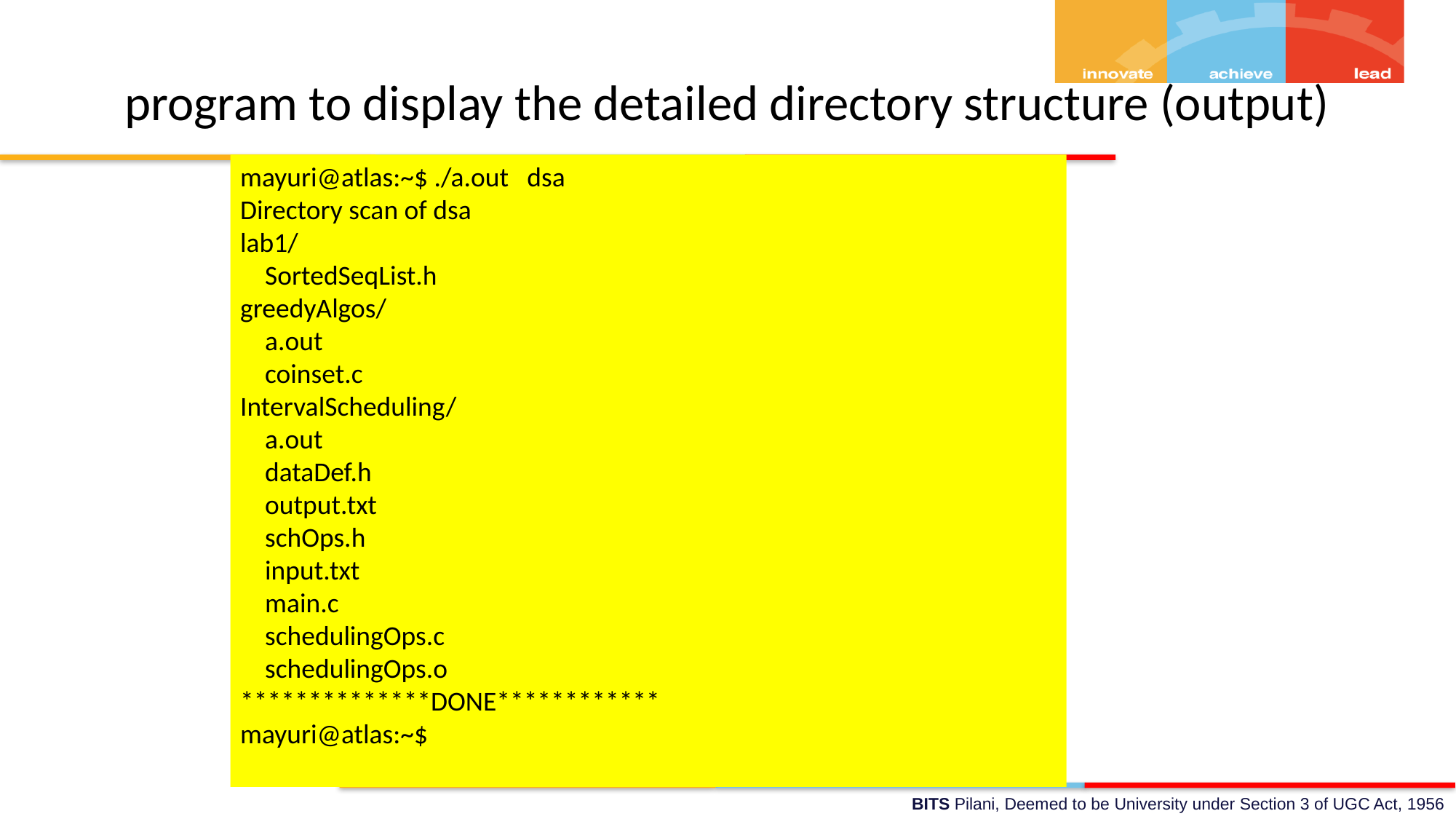

# program to display the detailed directory structure (output)
mayuri@atlas:~$ ./a.out   dsa
Directory scan of dsa
lab1/
    SortedSeqList.h
greedyAlgos/
    a.out
    coinset.c
IntervalScheduling/
    a.out
    dataDef.h
    output.txt
    schOps.h
    input.txt
    main.c
    schedulingOps.c
    schedulingOps.o
**************DONE************
mayuri@atlas:~$